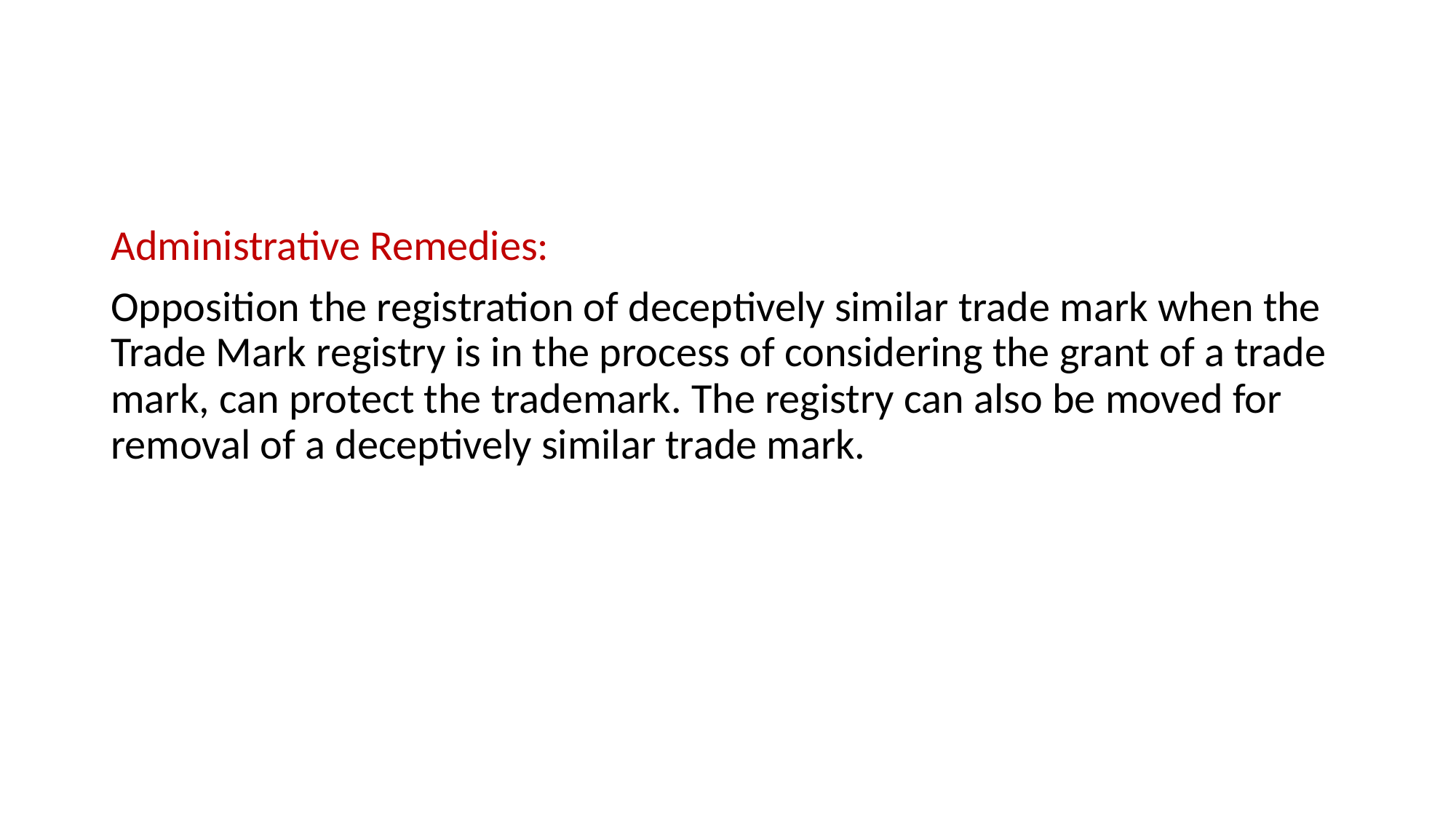

#
Administrative Remedies:
Opposition the registration of deceptively similar trade mark when the Trade Mark registry is in the process of considering the grant of a trade mark, can protect the trademark. The registry can also be moved for removal of a deceptively similar trade mark.